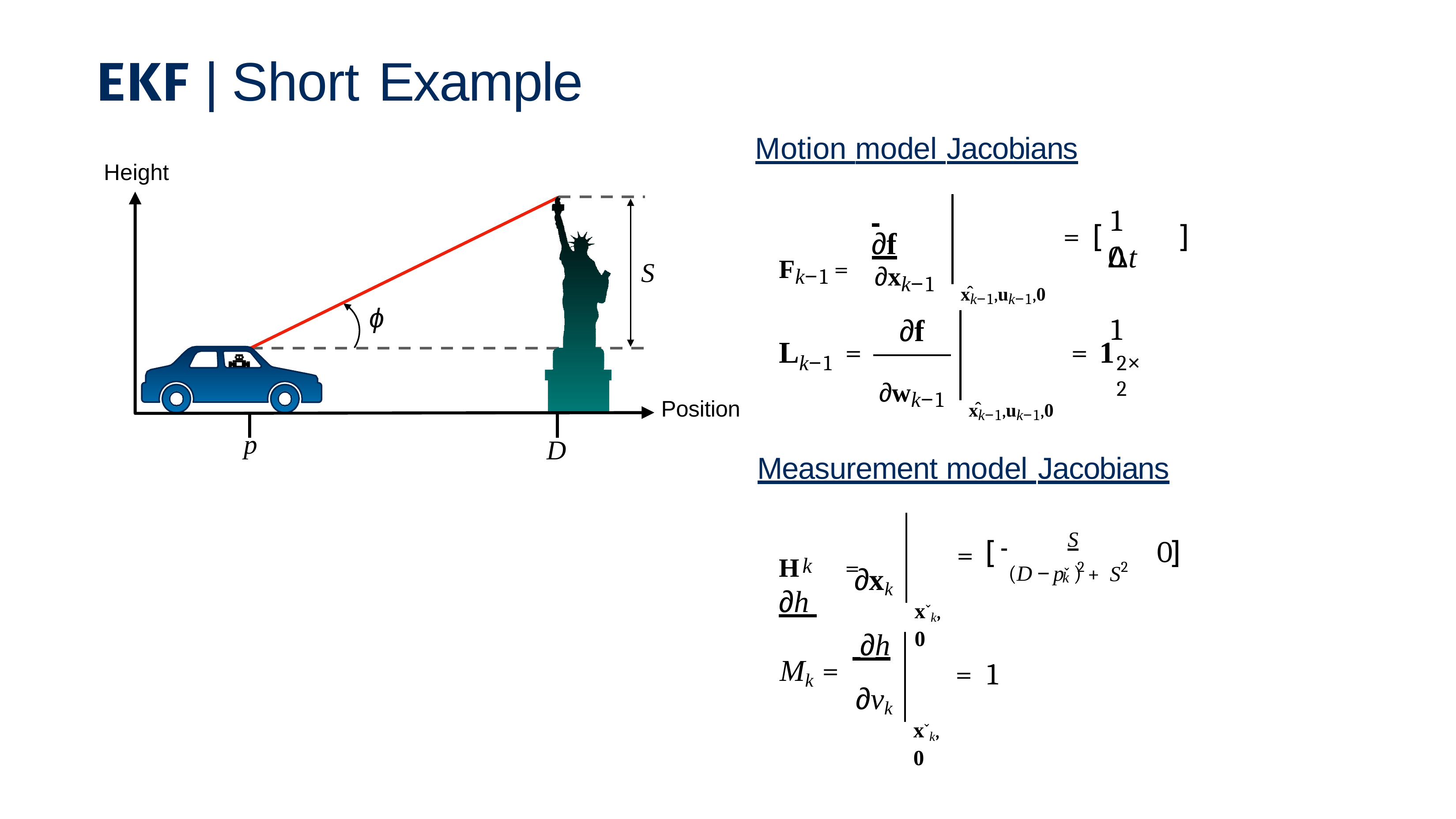

# EKF | Short Example
Motion model Jacobians
Height

 	∂f
Fk−1 =

1	Δt

=
[
]
0	1
∂xk−1
S
x̂k−1,uk−1,0
∂f
∂wk−1
ϕ

L	=
= 1

k−1
2×2

x̂k−1,uk−1,0

Position

p
D
Measurement model Jacobians
H	= ∂h

 	S
0
[
]
=
 (D − pˇ )
k
2
2
∂xk
+
+ S
k
xˇk,0
 ∂h
Mk =

= 1
∂vk
xˇk,0